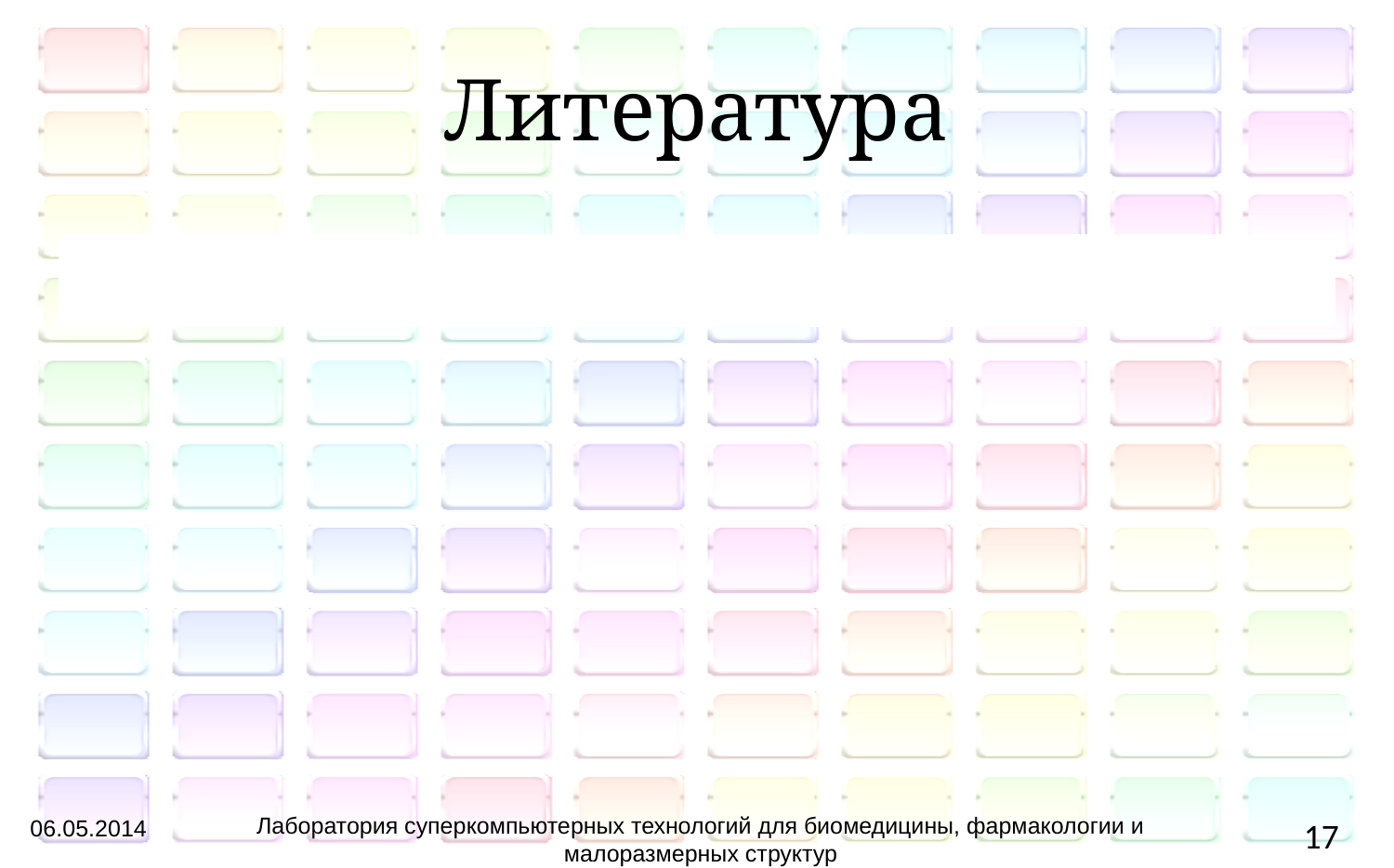

# Литература

Лаборатория суперкомпьютерных технологий для биомедицины, фармакологии и малоразмерных структур
06.05.2014
17